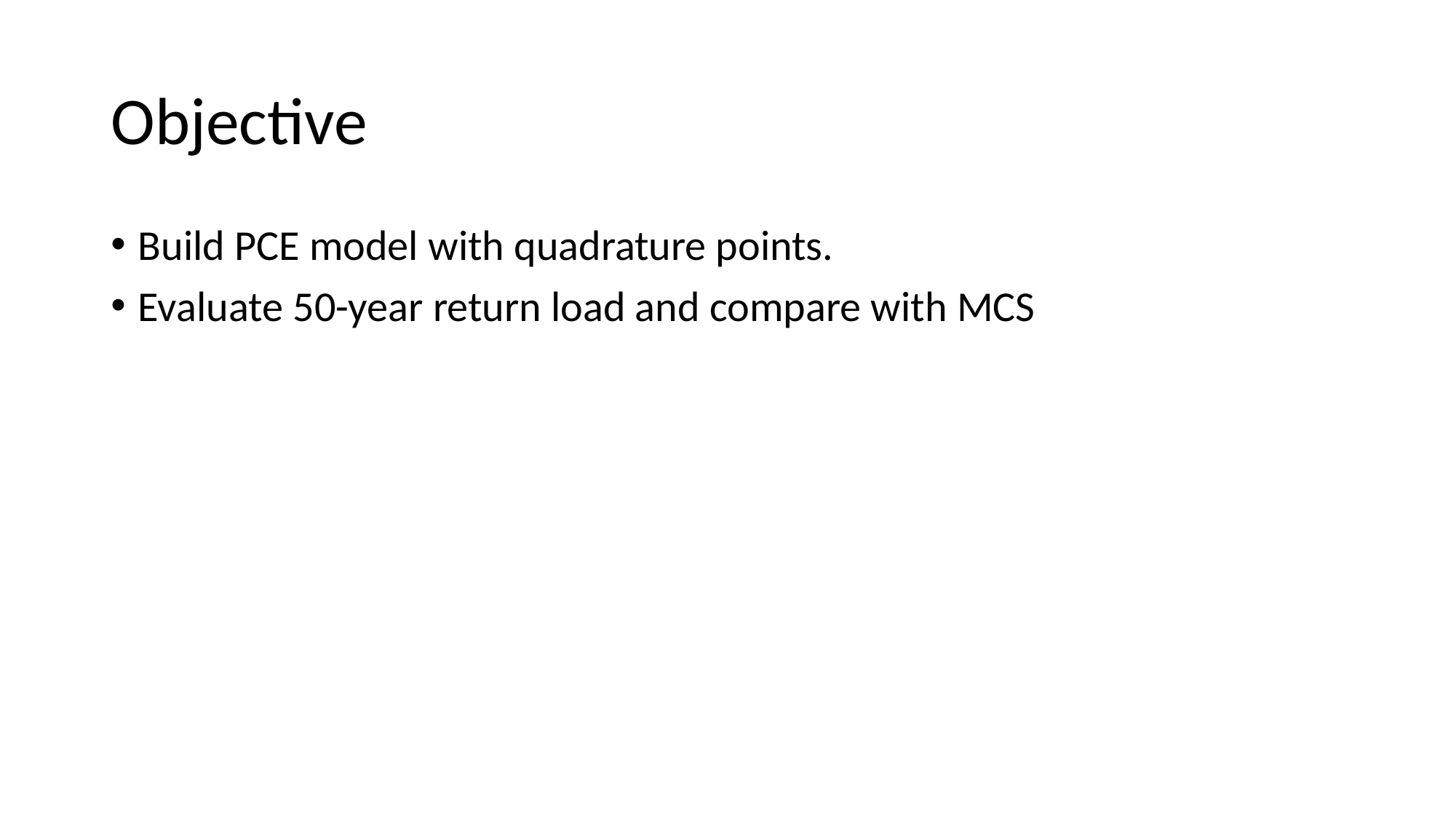

# Objective
Build PCE model with quadrature points.
Evaluate 50-year return load and compare with MCS